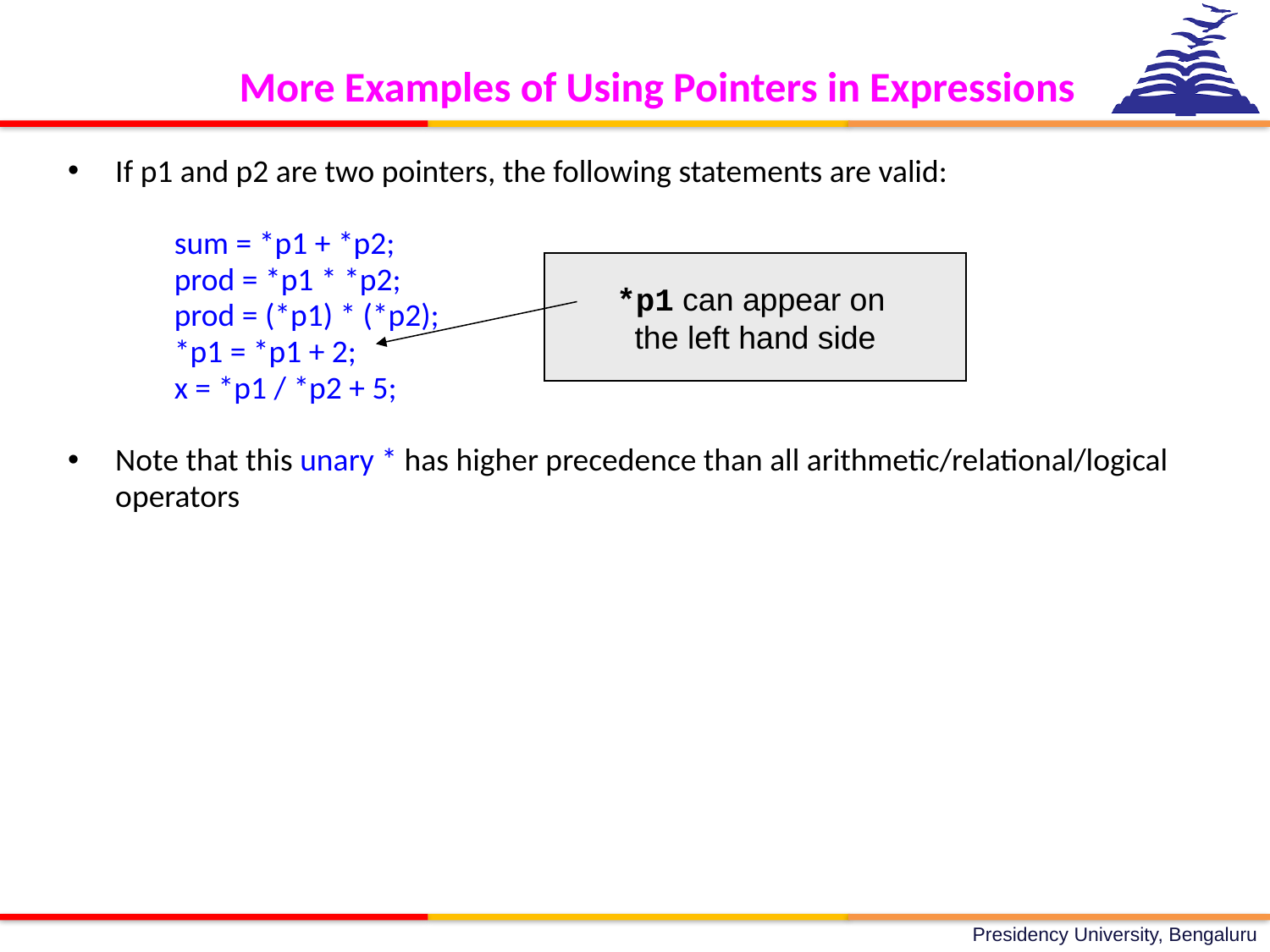

More Examples of Using Pointers in Expressions
If p1 and p2 are two pointers, the following statements are valid:

      sum = *p1 + *p2;
      prod = *p1 * *p2;
      prod = (*p1) * (*p2);
      *p1 = *p1 + 2;
      x = *p1 / *p2 + 5;

Note that this unary * has higher precedence than all arithmetic/relational/logical operators
*p1 can appear on
the left hand side